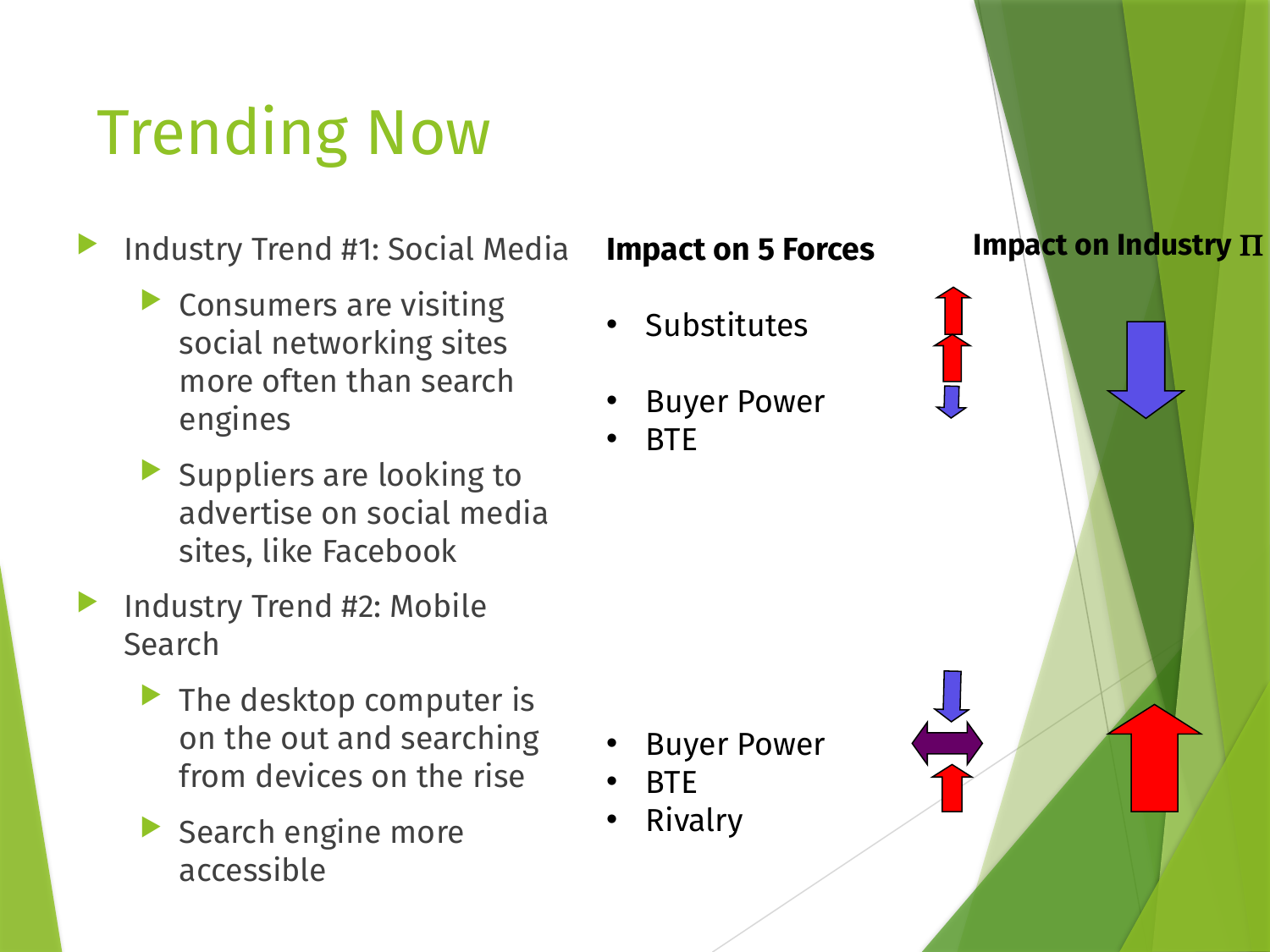

# Trending Now
Impact on Industry Π
Industry Trend #1: Social Media
Consumers are visiting social networking sites more often than search engines
Suppliers are looking to advertise on social media sites, like Facebook
Industry Trend #2: Mobile Search
The desktop computer is on the out and searching from devices on the rise
Search engine more accessible

Impact on 5 Forces

Substitutes
Buyer Power
BTE

Buyer Power
BTE
Rivalry